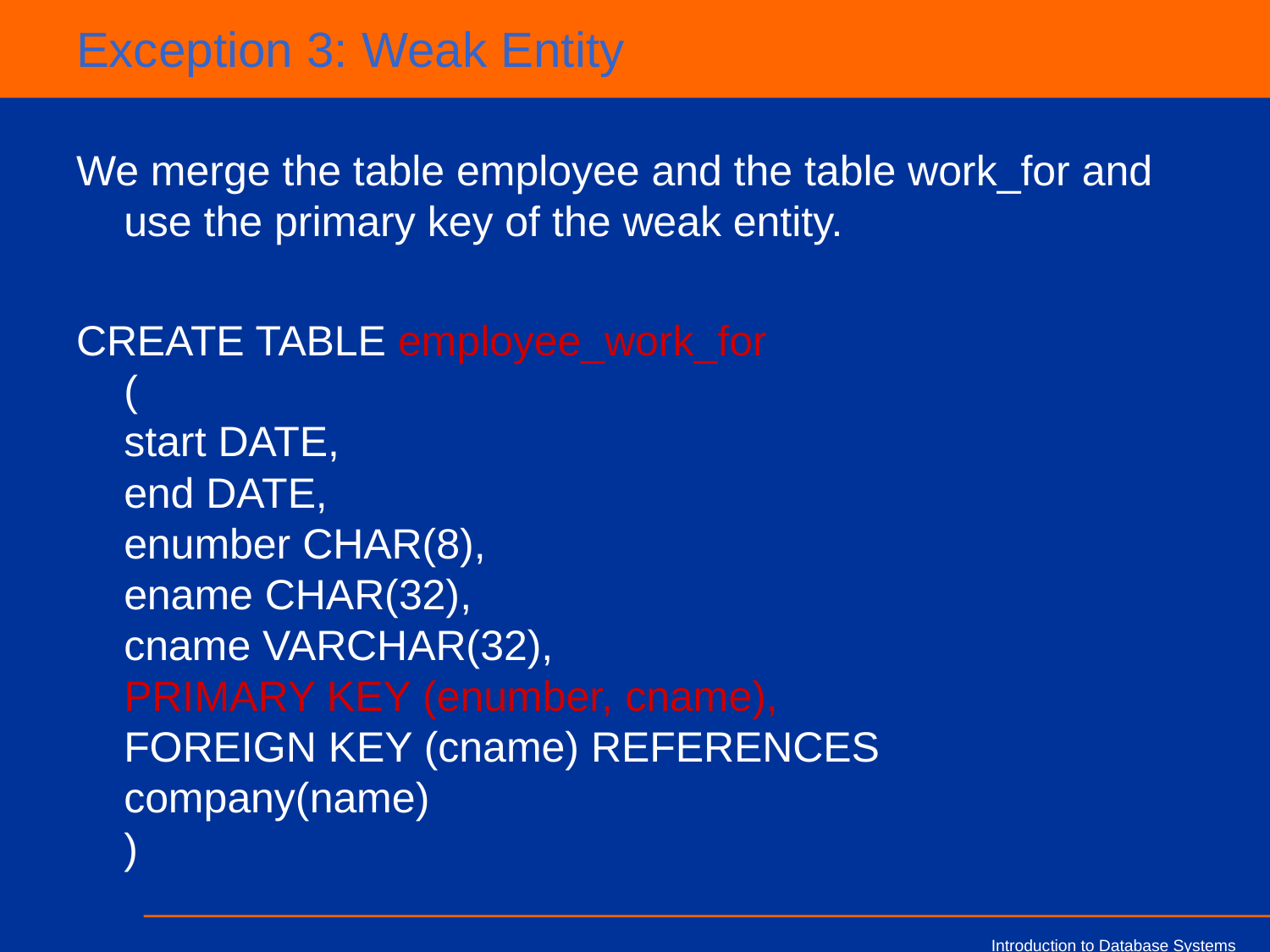

# Exception 3: Weak Entity
We merge the table employee and the table work_for and use the primary key of the weak entity.

CREATE TABLE employee_work_for
(
start DATE,
end DATE,
enumber CHAR(8),
ename CHAR(32),
cname VARCHAR(32),
PRIMARY KEY (enumber, cname),
FOREIGN KEY (cname) REFERENCES company(name)
)
Introduction to Database Systems